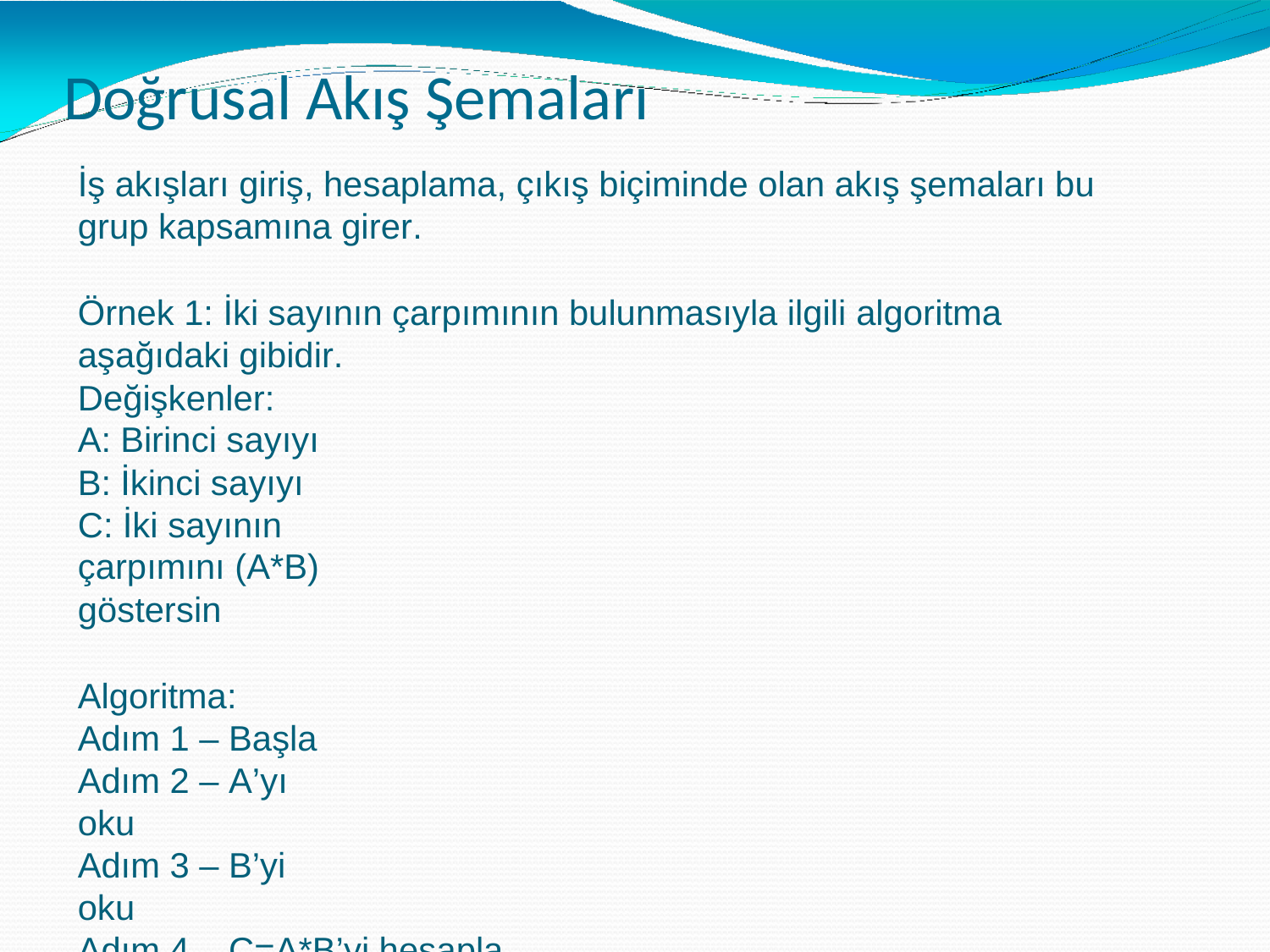

# Doğrusal Akış Şemaları
İş akışları giriş, hesaplama, çıkış biçiminde olan akış şemaları bu grup kapsamına girer.

Örnek 1: İki sayının çarpımının bulunmasıyla ilgili algoritma aşağıdaki gibidir.
Değişkenler:
A: Birinci sayıyı B: İkinci sayıyı
C: İki sayının çarpımını (A*B) göstersin

Algoritma: Adım 1 – Başla
Adım 2 – A’yı oku
Adım 3 – B’yi oku
Adım 4 – C=A*B’yi hesapla Adım 5 – C’yi yaz
Adım 6 - Dur